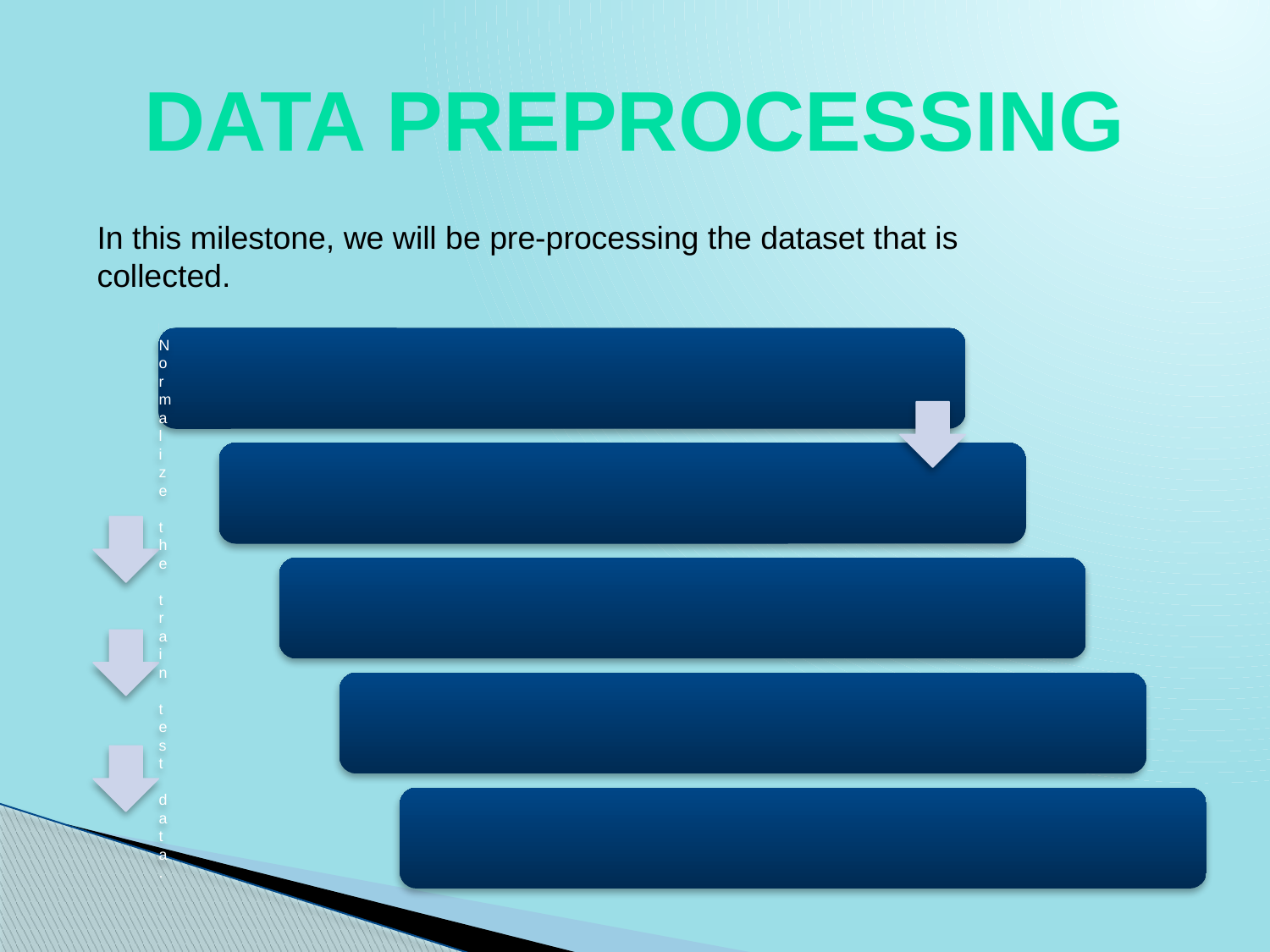

# DATA PREPROCESSING
In this milestone, we will be pre-processing the dataset that is collected.
Normalize the train test data.